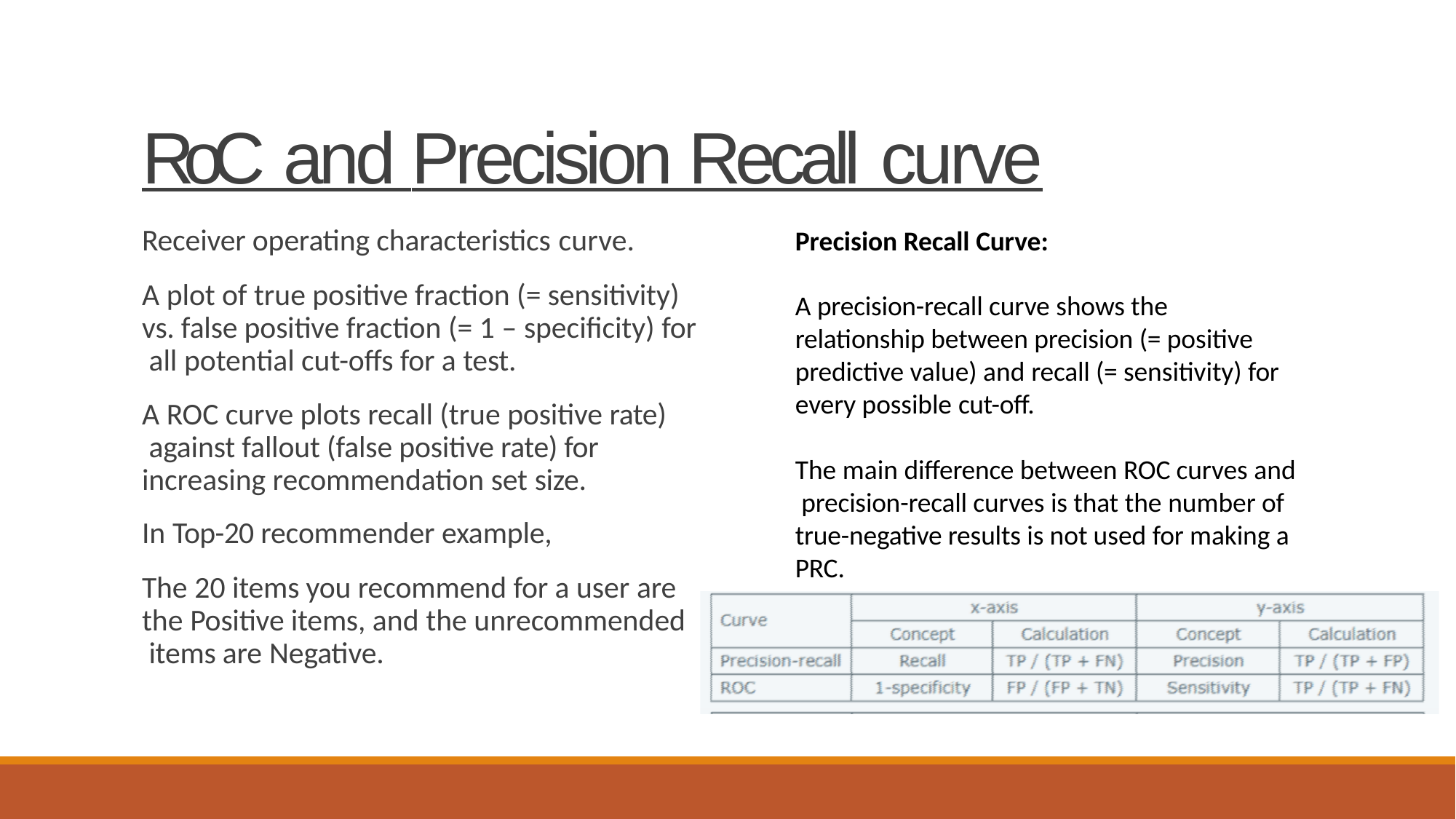

# RoC  and Precision Recall curve
Receiver operating characteristics curve.
A plot of true positive fraction (= sensitivity)  vs. false positive fraction (= 1 – specificity) for  all potential cut-offs for a test.
A ROC curve plots recall (true positive rate)  against fallout (false positive rate) for  increasing recommendation set size.
In Top-20 recommender example,
The 20 items you recommend for a user are  the Positive items, and the unrecommended  items are Negative.
Precision Recall Curve:

A precision-recall curve shows the  relationship between precision (= positive  predictive value) and recall (= sensitivity) for  every possible cut-off.

The main difference between ROC curves and  precision-recall curves is that the number of  true-negative results is not used for making a  PRC.